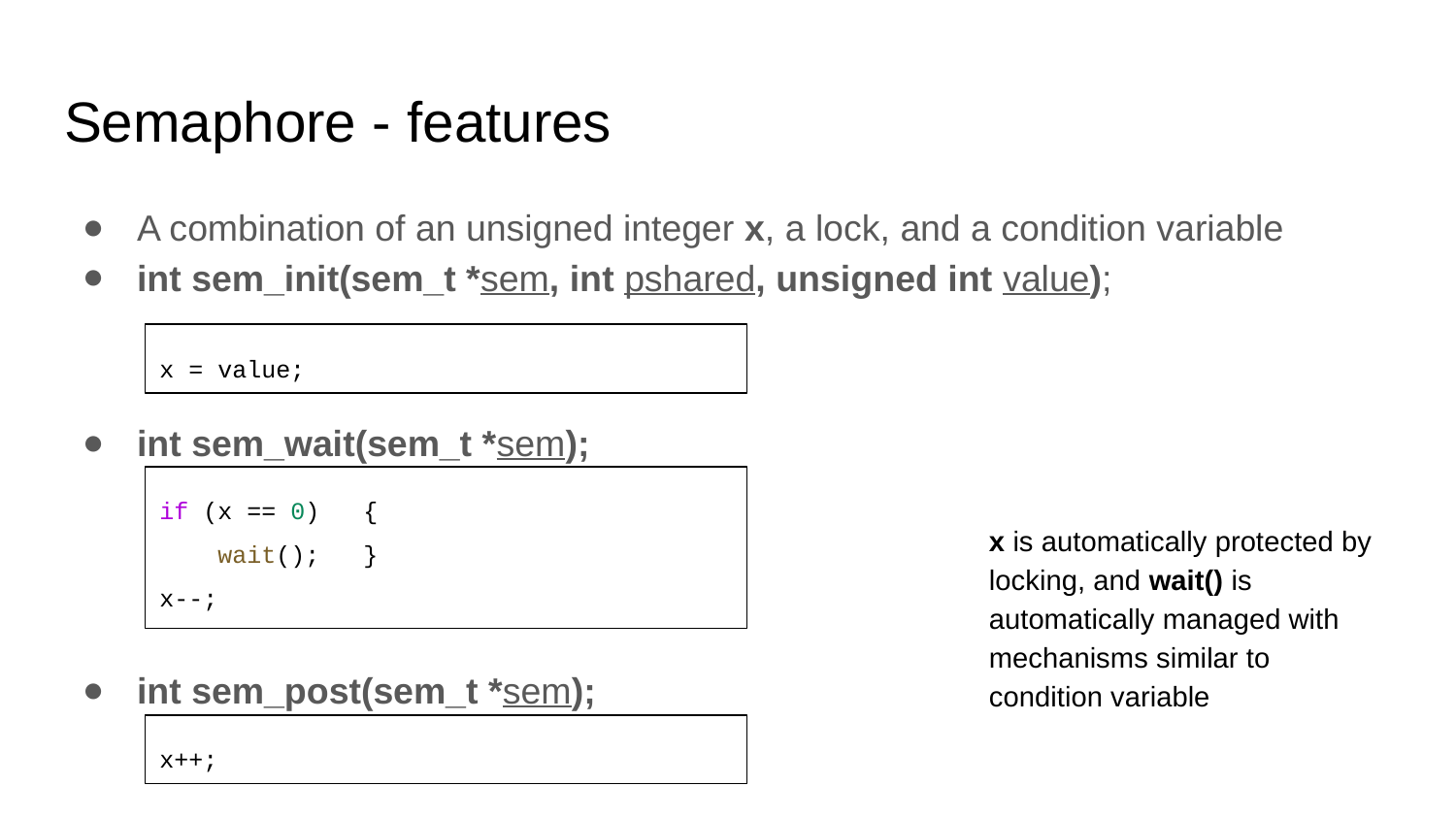

# Semaphore - features
A combination of an unsigned integer x, a lock, and a condition variable
int sem_init(sem_t *sem, int pshared, unsigned int value);

int sem_wait(sem_t *sem);

int sem_post(sem_t *sem);
x = value;

if (x == 0)   {
    wait();   }
x--;

x is automatically protected by locking, and wait() is automatically managed with mechanisms similar to condition variable
x++;